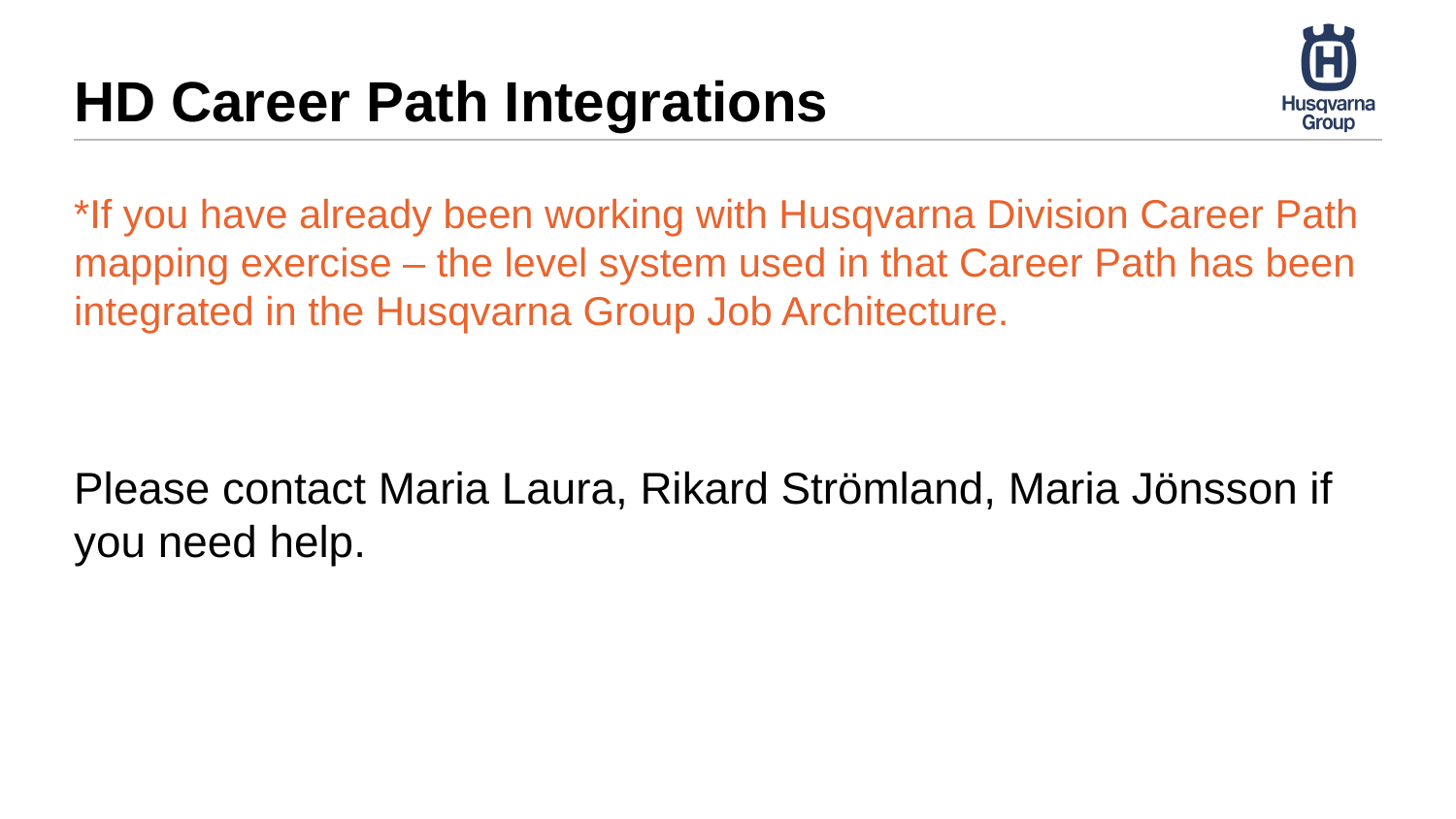

# HD Career Path Integrations
*If you have already been working with Husqvarna Division Career Path mapping exercise – the level system used in that Career Path has been integrated in the Husqvarna Group Job Architecture.

Please contact Maria Laura, Rikard Strömland, Maria Jönsson if you need help.